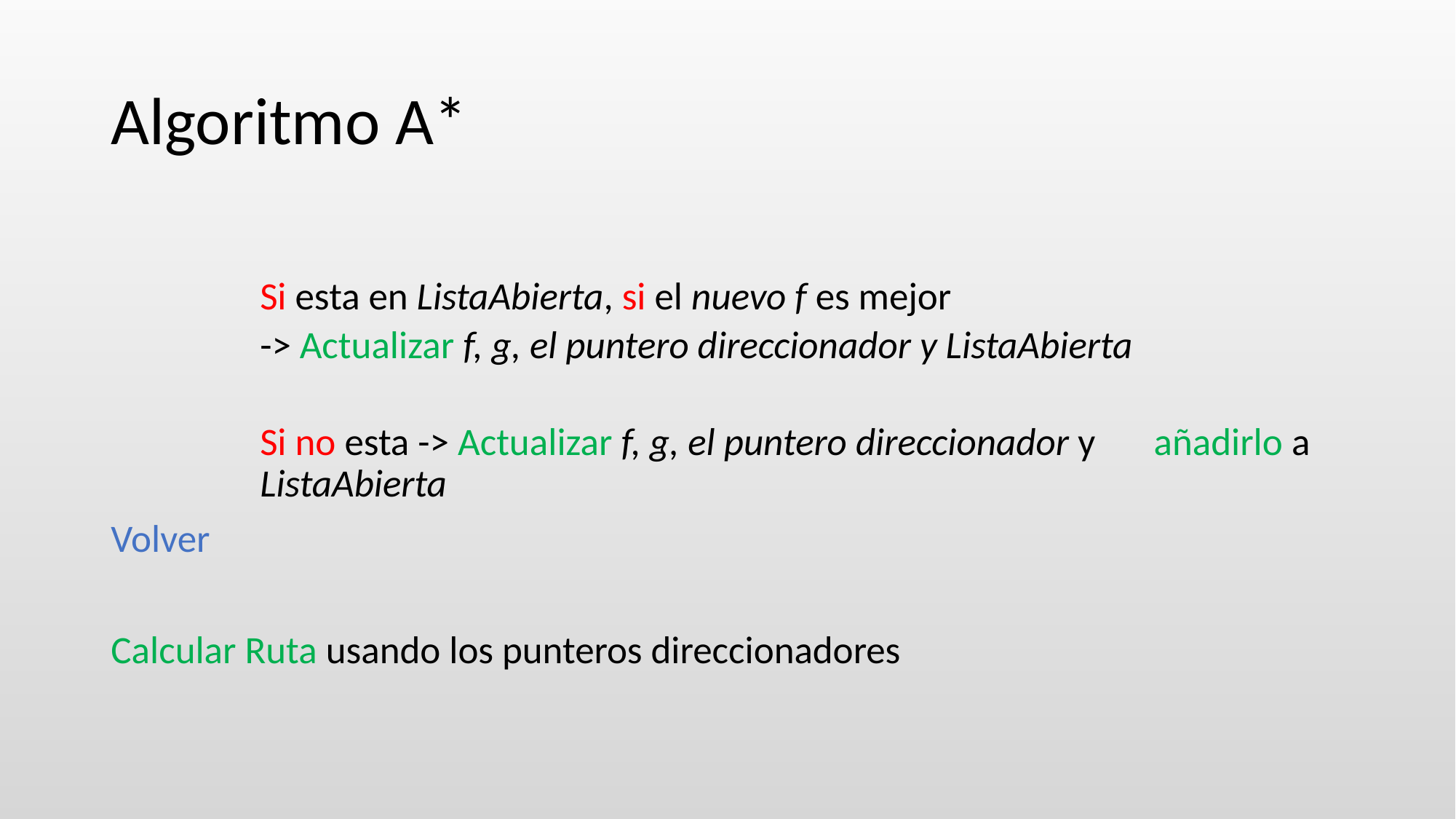

# Algoritmo A*

Si esta en ListaAbierta, si el nuevo f es mejor
	-> Actualizar f, g, el puntero direccionador y ListaAbierta

Si no esta -> Actualizar f, g, el puntero direccionador y 			añadirlo a ListaAbierta
Volver

Calcular Ruta usando los punteros direccionadores